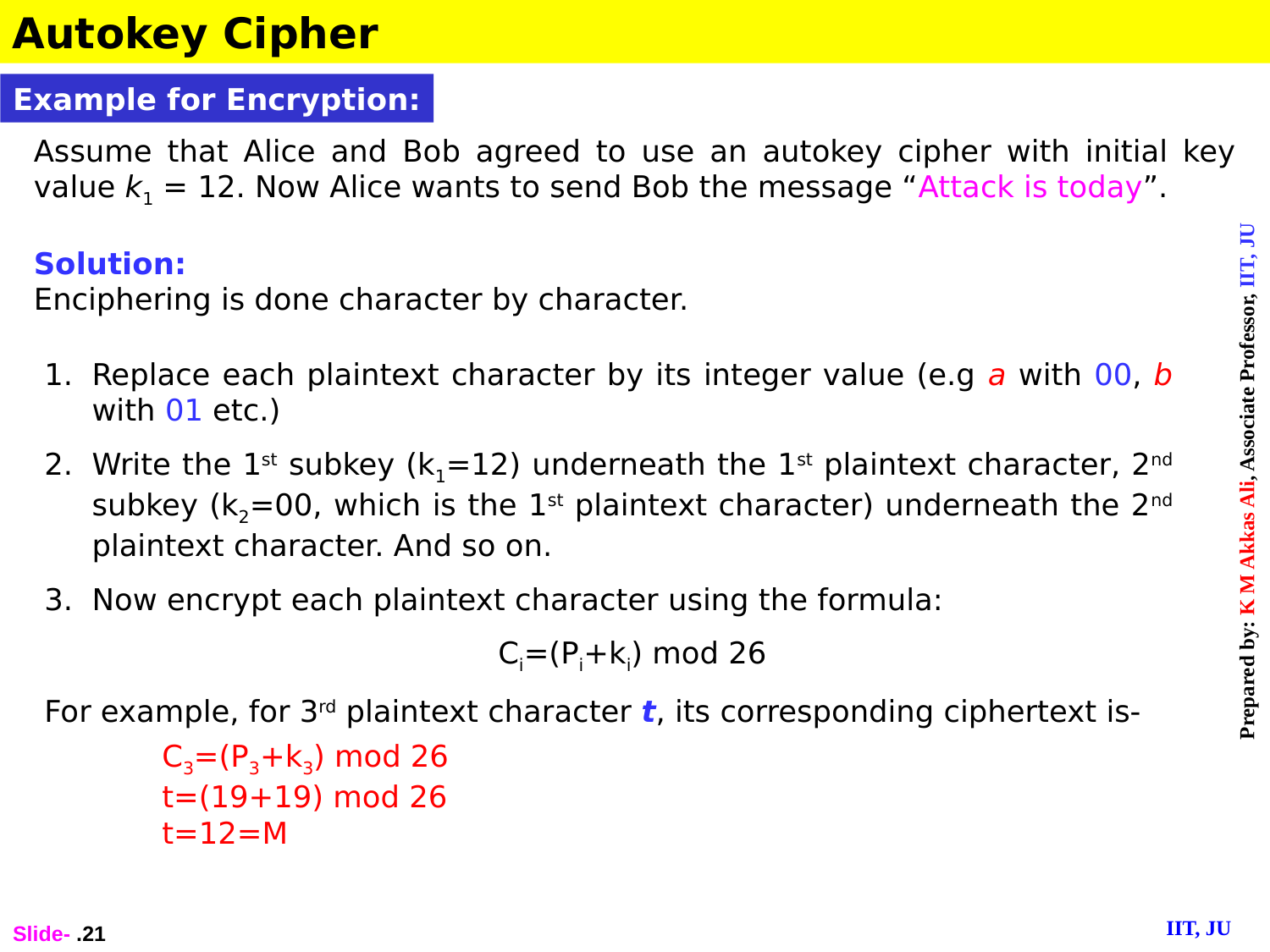

Autokey Cipher
Example for Encryption:
Assume that Alice and Bob agreed to use an autokey cipher with initial key value k1 = 12. Now Alice wants to send Bob the message “Attack is today”.

Solution:
Enciphering is done character by character.
Replace each plaintext character by its integer value (e.g a with 00, b with 01 etc.)
Write the 1st subkey (k1=12) underneath the 1st plaintext character, 2nd subkey (k2=00, which is the 1st plaintext character) underneath the 2nd plaintext character. And so on.
Now encrypt each plaintext character using the formula:
	Ci=(Pi+ki) mod 26
For example, for 3rd plaintext character t, its corresponding ciphertext is-
	C3=(P3+k3) mod 26
	t=(19+19) mod 26
	t=12=M
Slide- .21